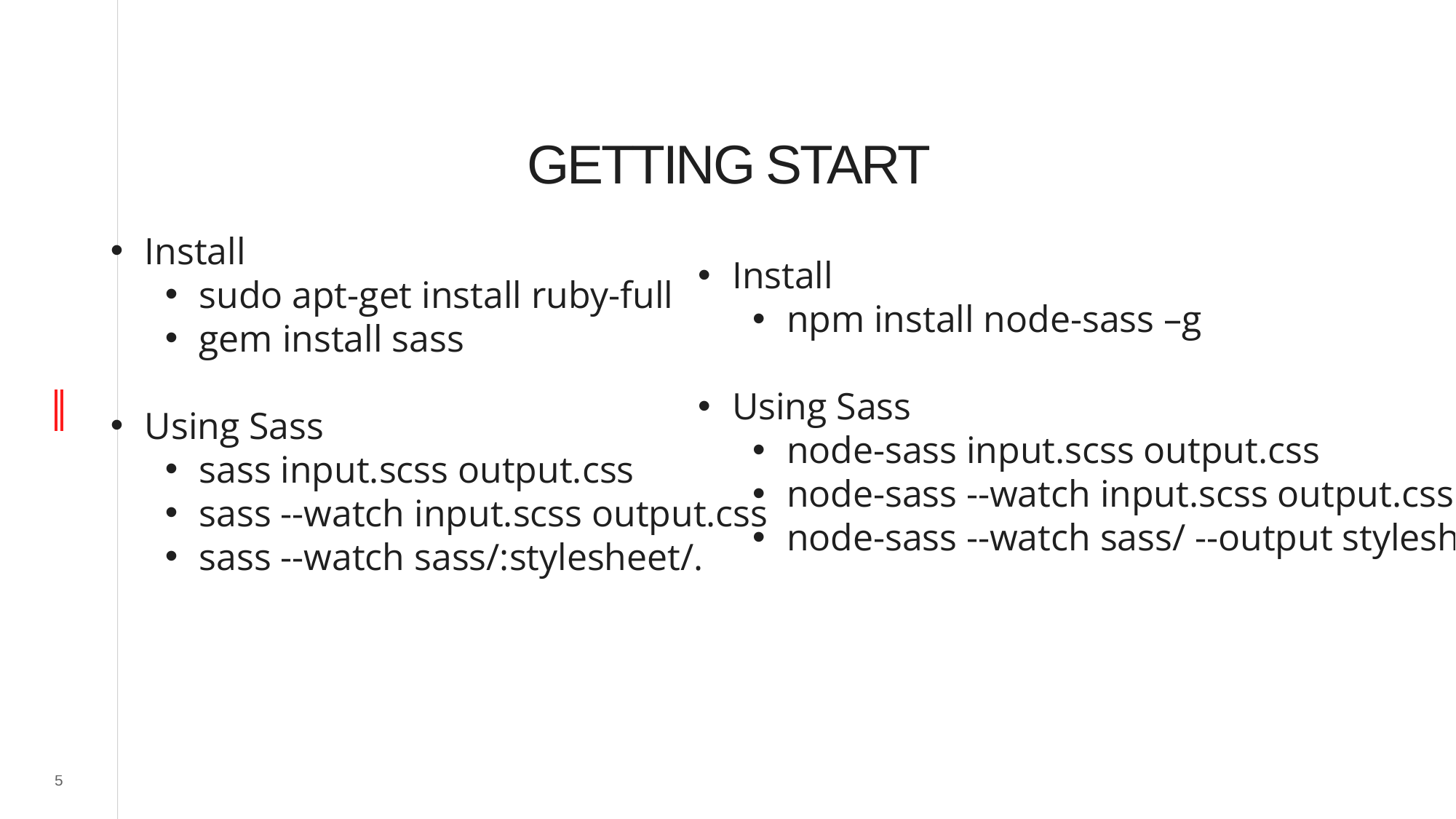

# GETTING START
Install
sudo apt-get install ruby-full
gem install sass

Using Sass
sass input.scss output.css
sass --watch input.scss output.css
sass --watch sass/:stylesheet/.
Install
npm install node-sass –g

Using Sass
node-sass input.scss output.css
node-sass --watch input.scss output.css
node-sass --watch sass/ --output stylesheets/
5